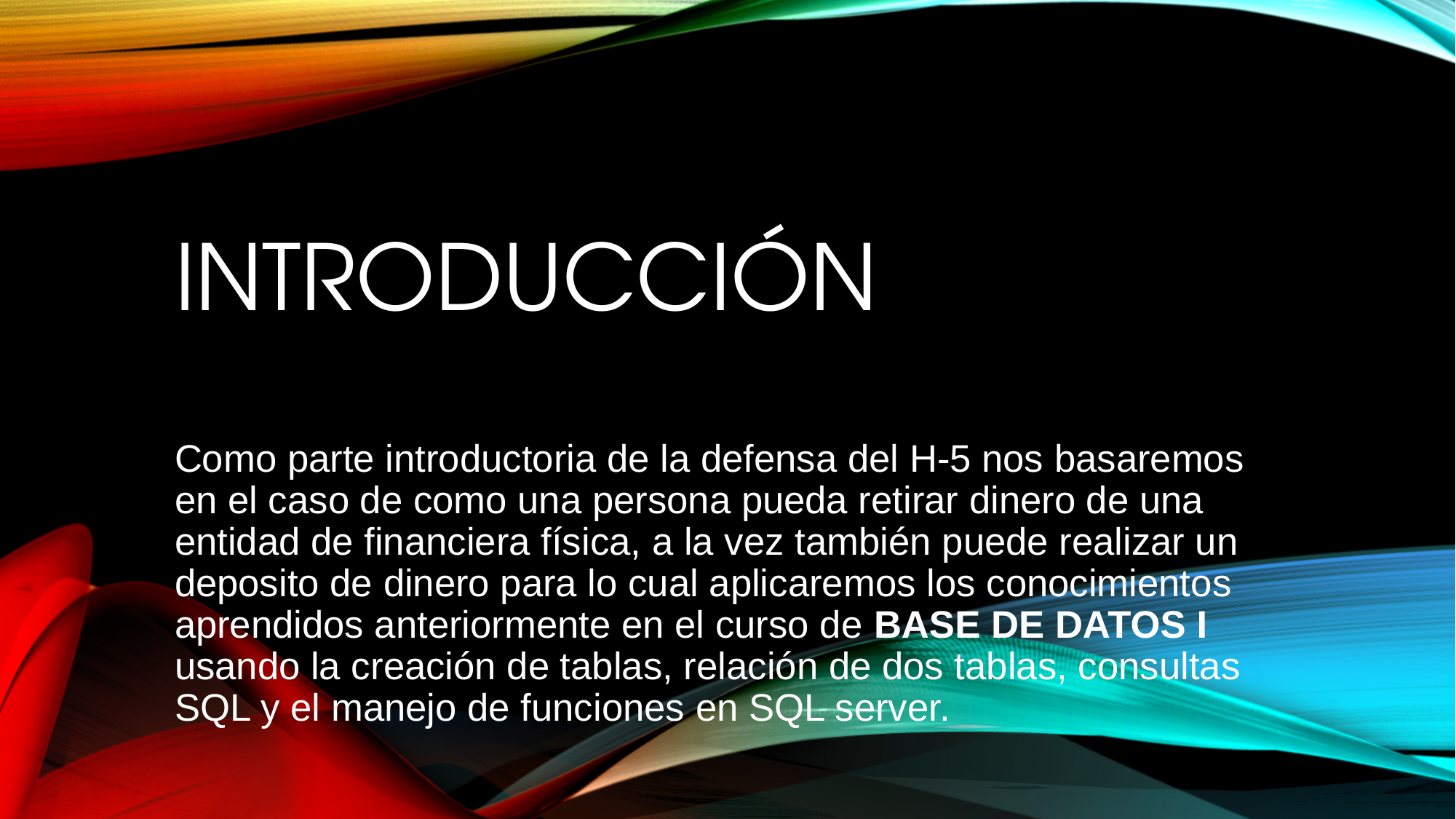

# Introducción
Como parte introductoria de la defensa del H-5 nos basaremos en el caso de como una persona pueda retirar dinero de una entidad de financiera física, a la vez también puede realizar un deposito de dinero para lo cual aplicaremos los conocimientos aprendidos anteriormente en el curso de BASE DE DATOS I usando la creación de tablas, relación de dos tablas, consultas SQL y el manejo de funciones en SQL server.